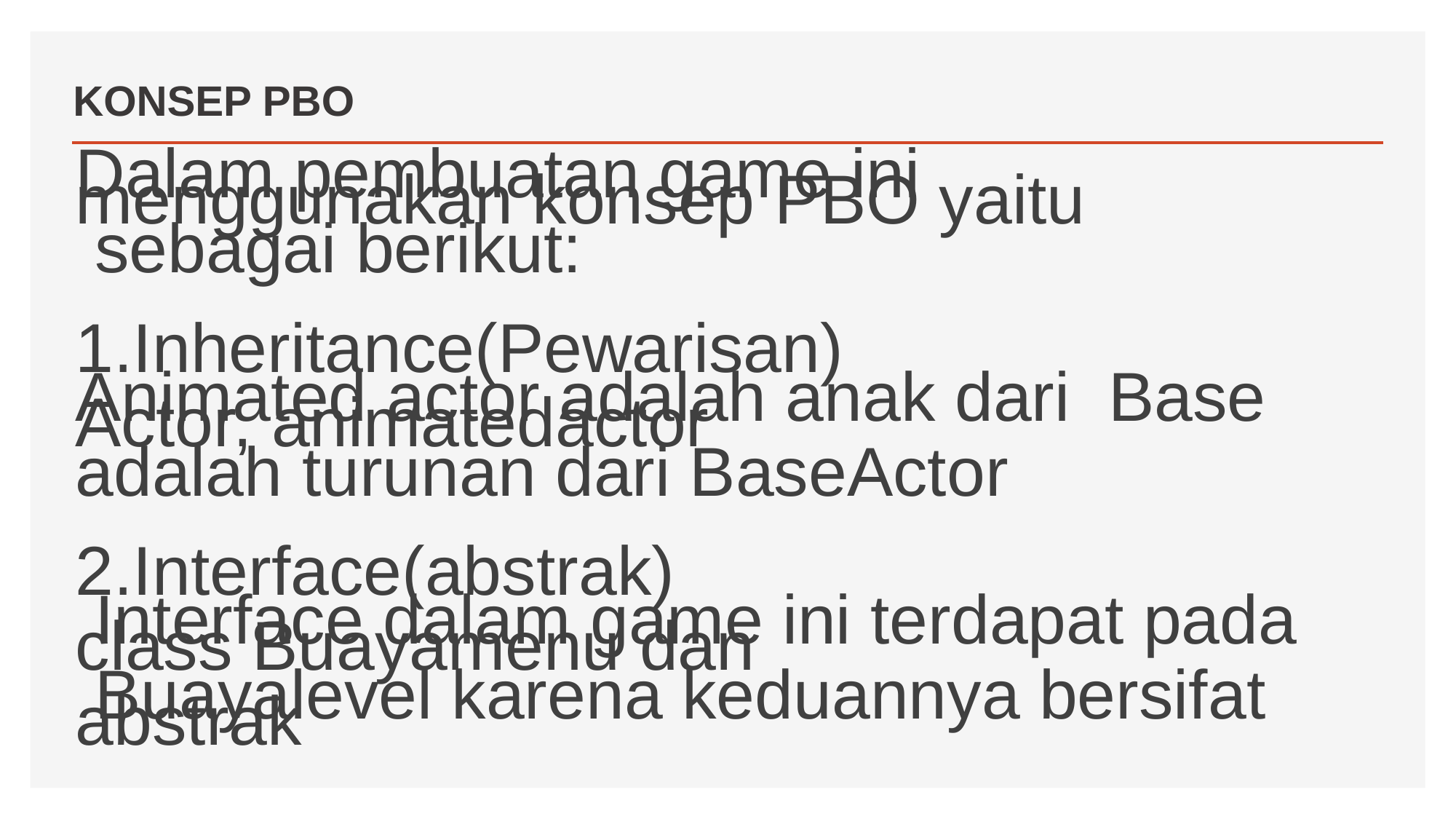

# KONSEP PBO
Dalam pembuatan game ini menggunakan konsep PBO yaitu
 sebagai berikut:

1.Inheritance(Pewarisan)
Animated actor adalah anak dari  Base Actor, animatedactor
adalah turunan dari BaseActor

2.Interface(abstrak)
 Interface dalam game ini terdapat pada class Buayamenu dan
 Buayalevel karena keduannya bersifat abstrak